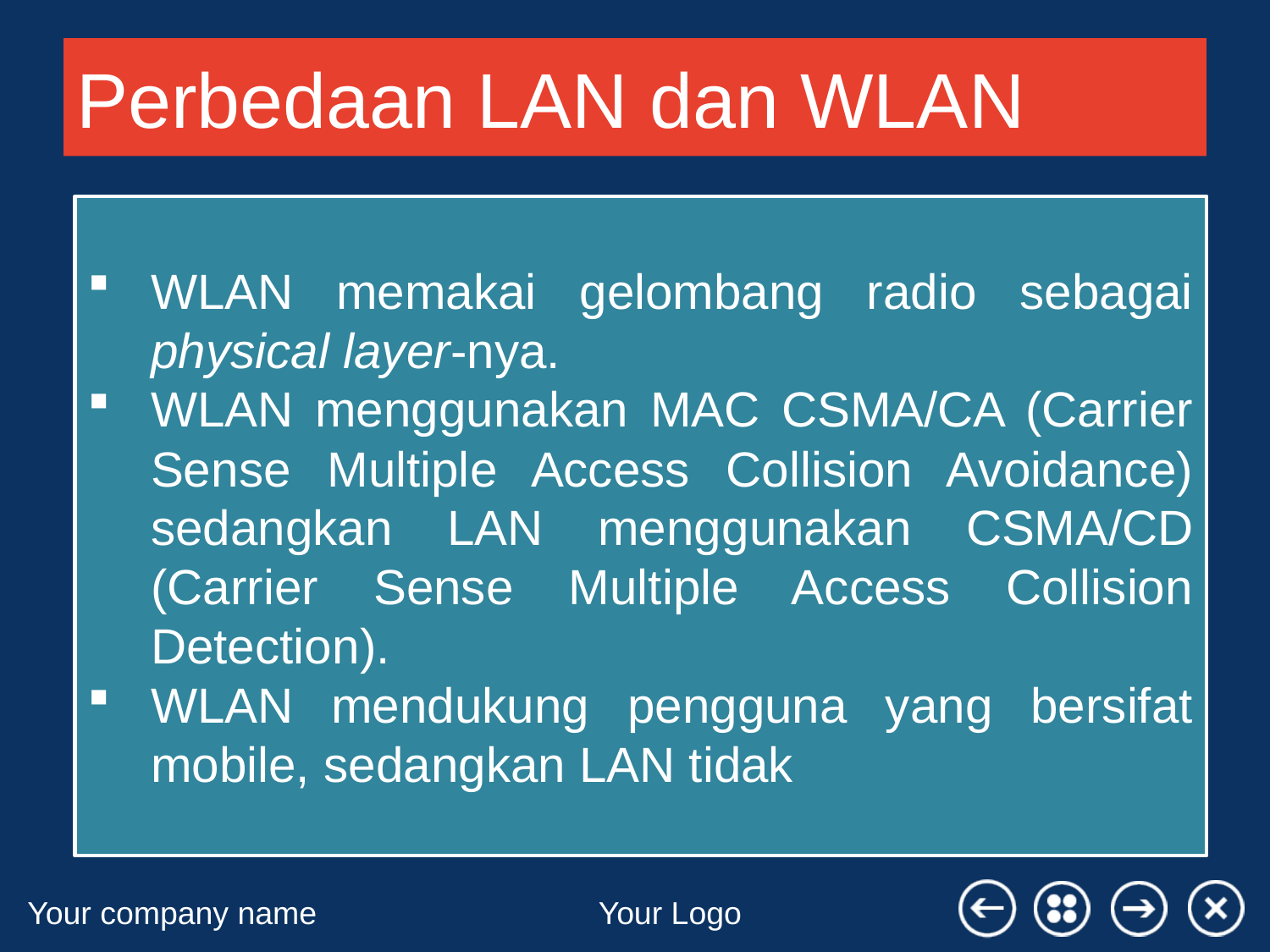

# Perbedaan LAN dan WLAN
WLAN memakai gelombang radio sebagai physical layer-nya.
WLAN menggunakan MAC CSMA/CA (Carrier Sense Multiple Access Collision Avoidance) sedangkan LAN menggunakan CSMA/CD (Carrier Sense Multiple Access Collision Detection).
WLAN mendukung pengguna yang bersifat mobile, sedangkan LAN tidak